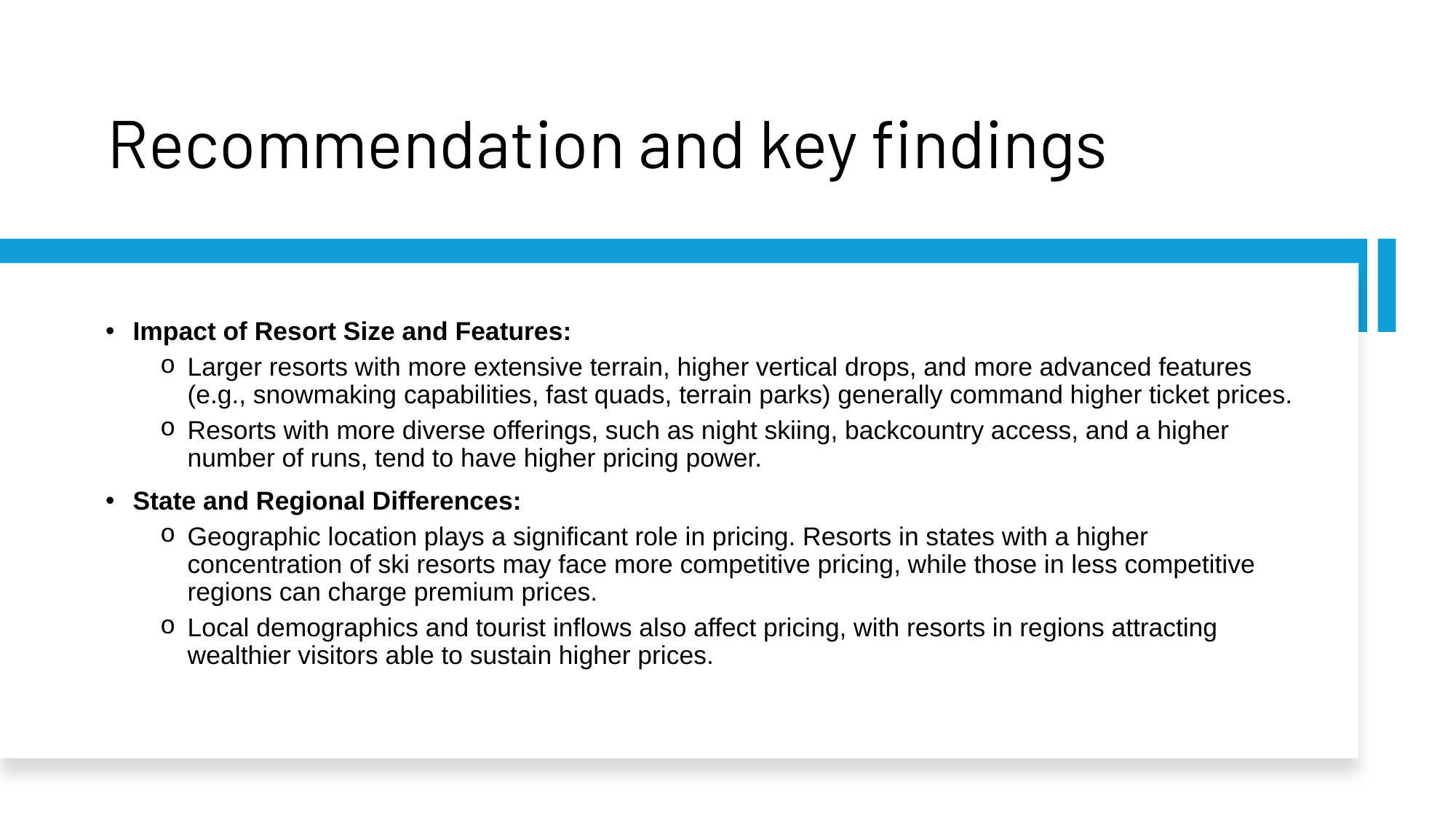

# Recommendation and key findings

Impact of Resort Size and Features:
Larger resorts with more extensive terrain, higher vertical drops, and more advanced features (e.g., snowmaking capabilities, fast quads, terrain parks) generally command higher ticket prices.
Resorts with more diverse offerings, such as night skiing, backcountry access, and a higher number of runs, tend to have higher pricing power.
State and Regional Differences:
Geographic location plays a significant role in pricing. Resorts in states with a higher concentration of ski resorts may face more competitive pricing, while those in less competitive regions can charge premium prices.
Local demographics and tourist inflows also affect pricing, with resorts in regions attracting wealthier visitors able to sustain higher prices.